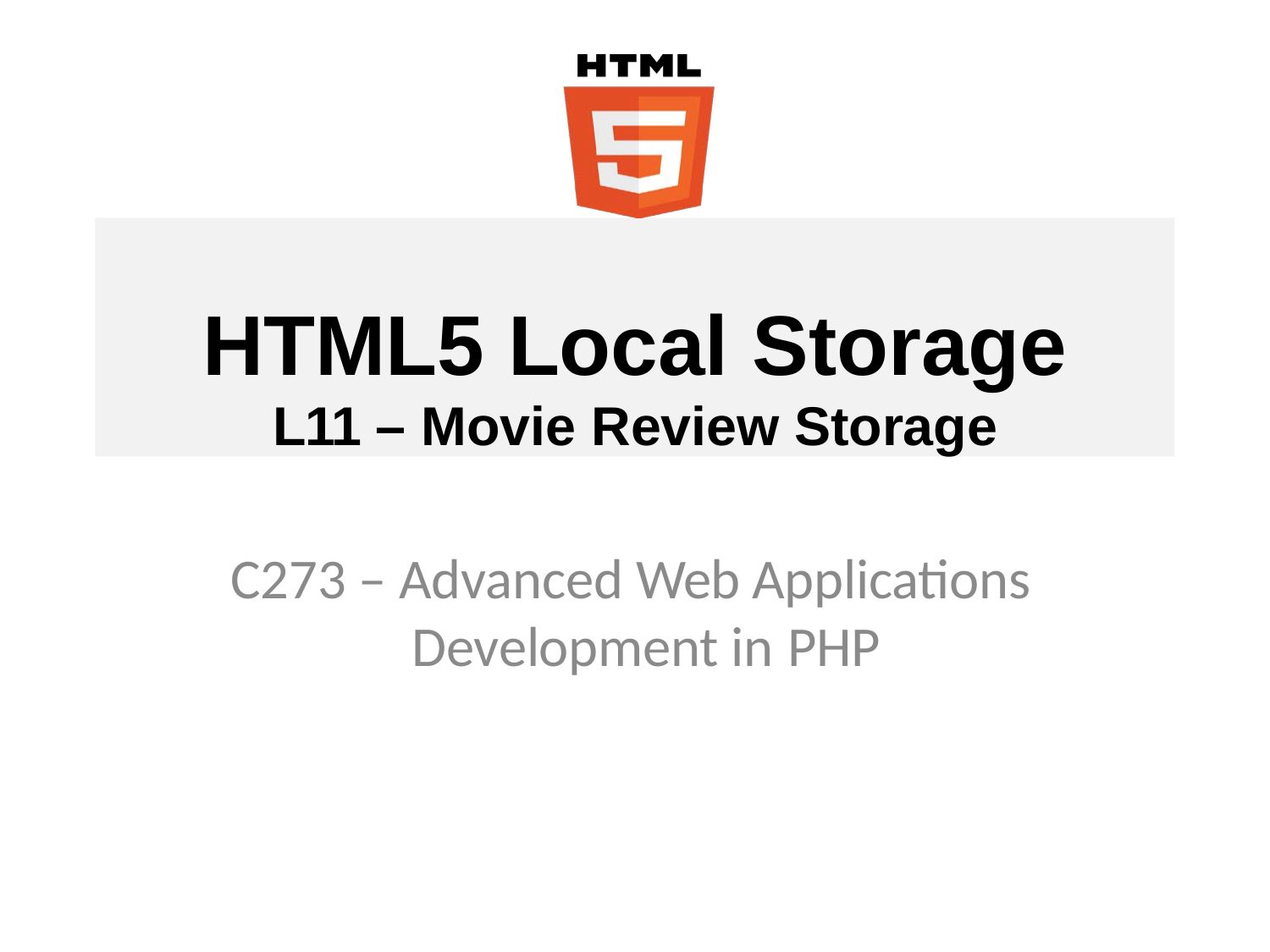

HTML5 Local Storage
L11 – Movie Review Storage
C273 – Advanced Web Applications  Development in PHP